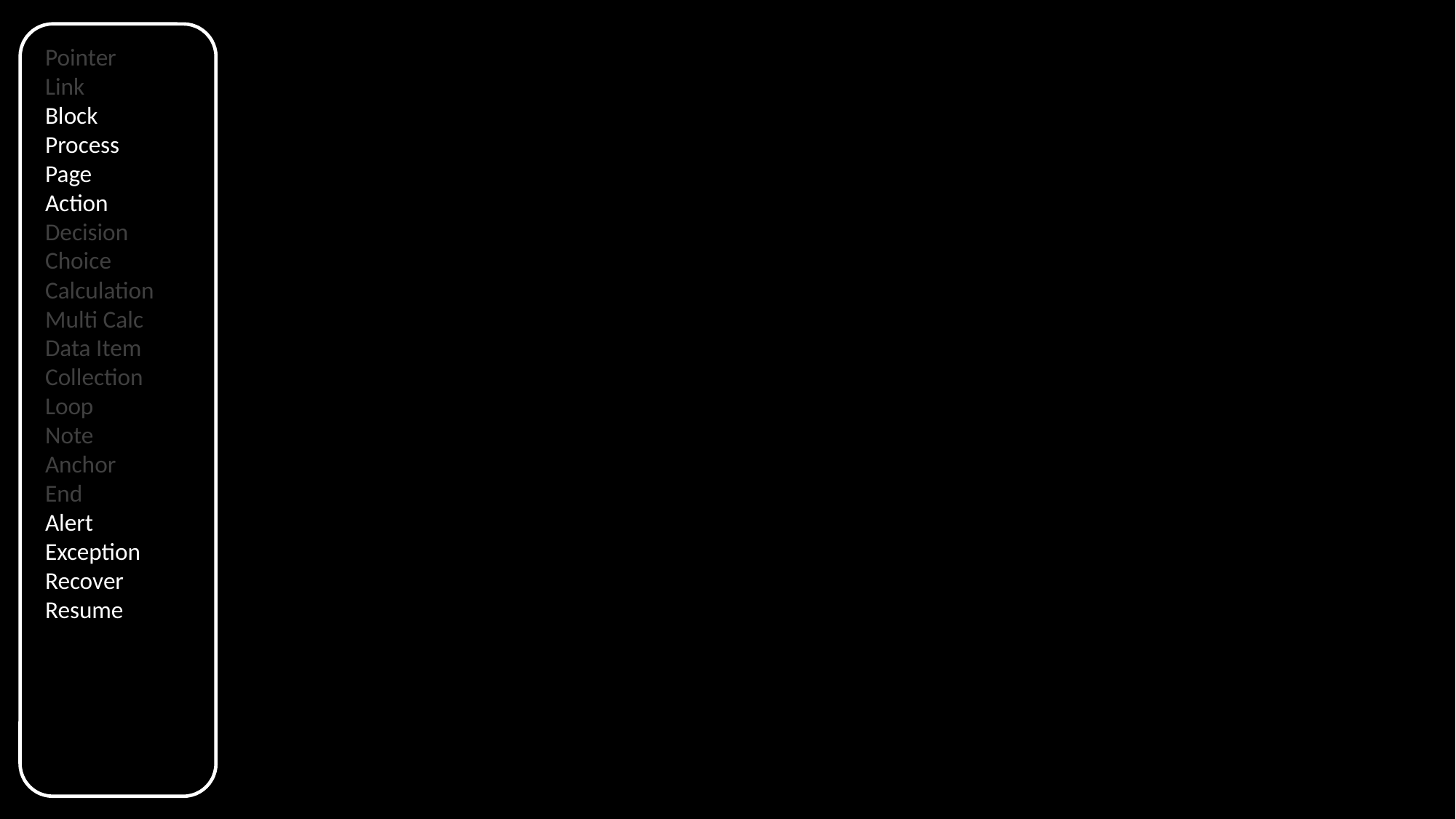

Pointer
Link
Block
Process
Page
Action
Decision
Choice
Calculation
Multi Calc
Data Item
Collection
Loop
Note
Anchor
End
Alert
Exception
Recover
Resume